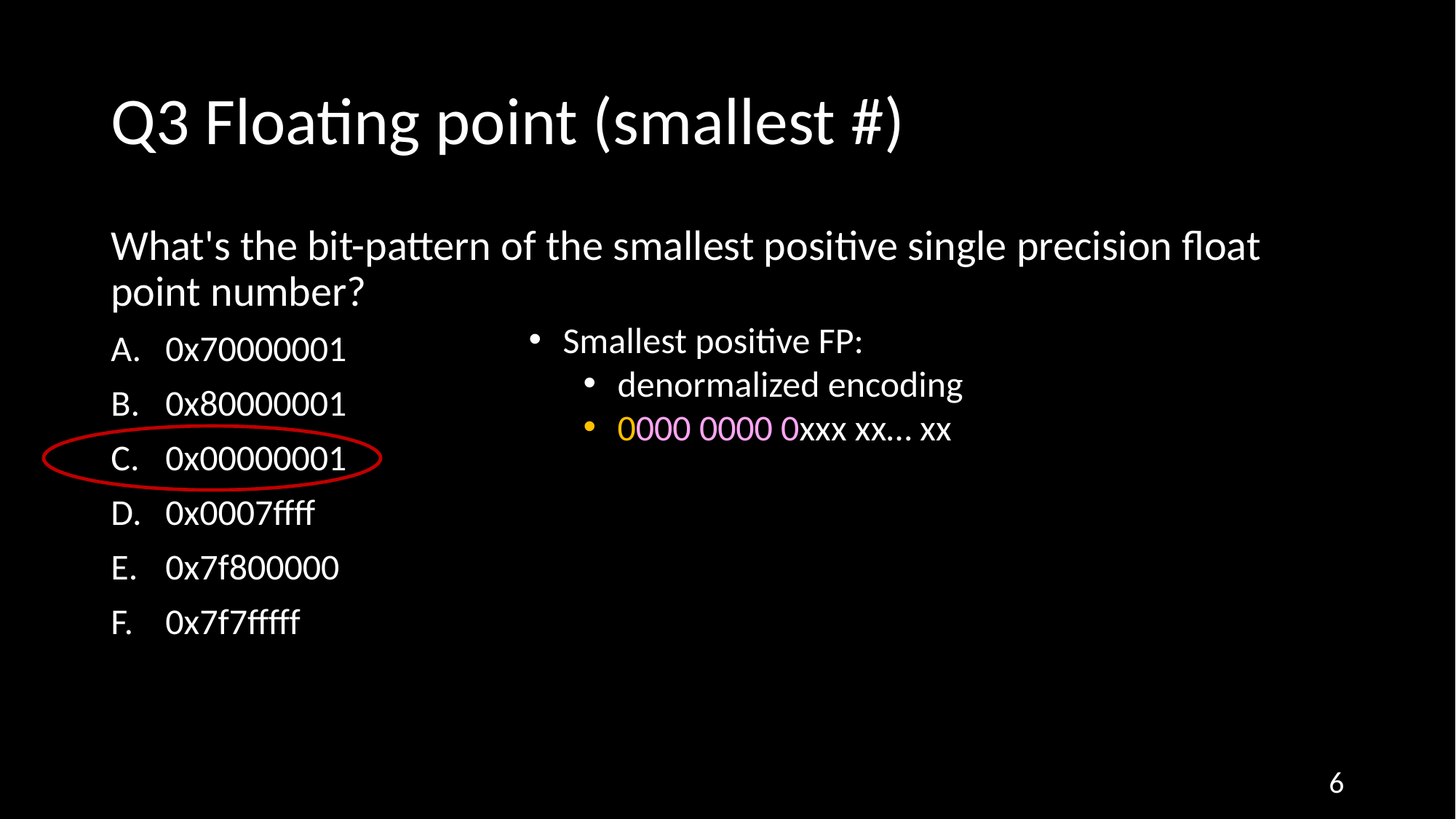

# Q3 Floating point (smallest #)
What's the bit-pattern of the smallest positive single precision float point number?
0x70000001
0x80000001
0x00000001
0x0007ffff
0x7f800000
0x7f7fffff

Smallest positive FP:
denormalized encoding
0000 0000 0xxx xx… xx

6